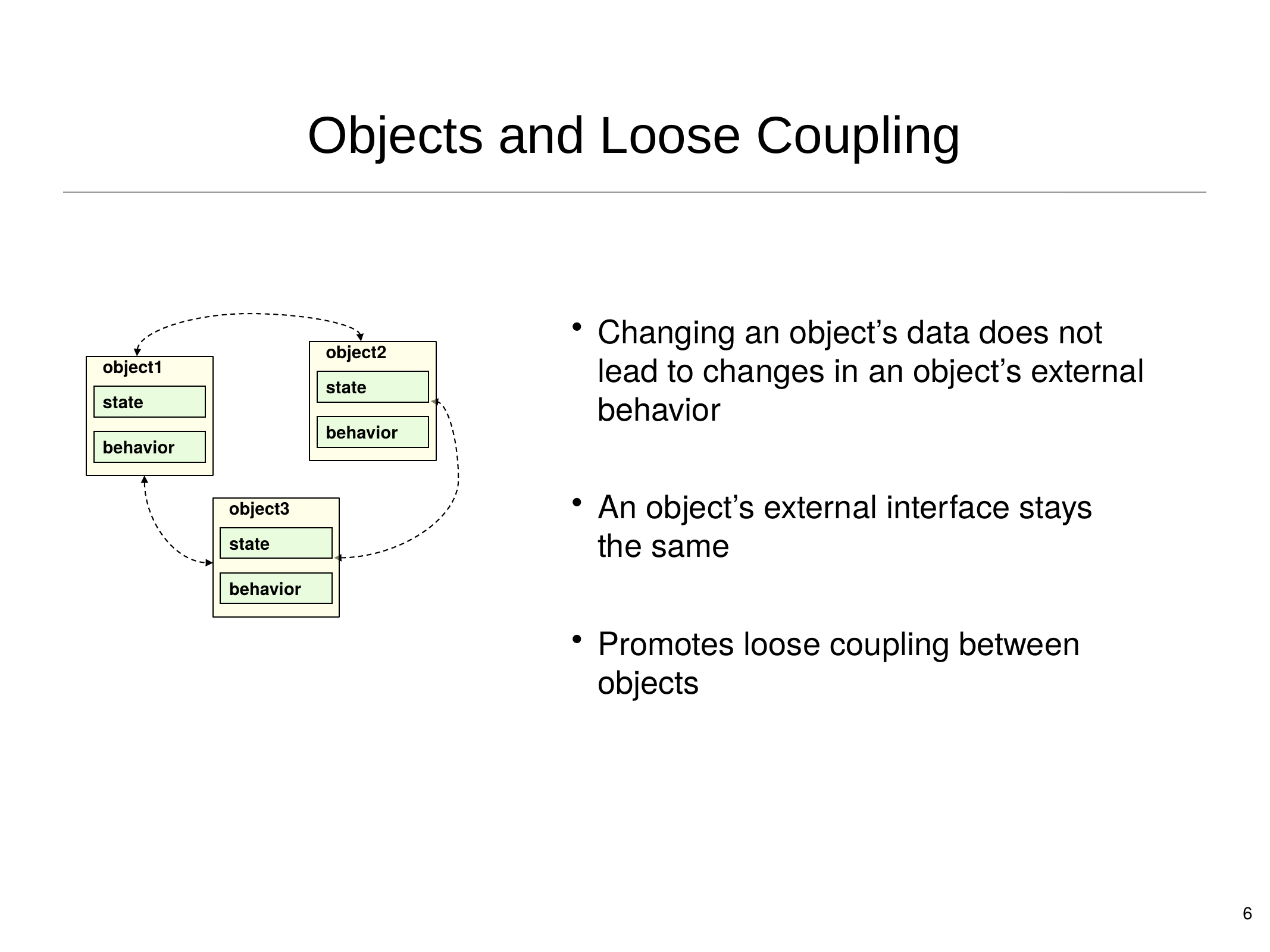

# Objects and Loose Coupling
Changing an object’s data does not lead to changes in an object’s external behavior
An object’s external interface stays the same
Promotes loose coupling between objects

object2

object1

state
state

behavior
behavior

object3

state
behavior
6